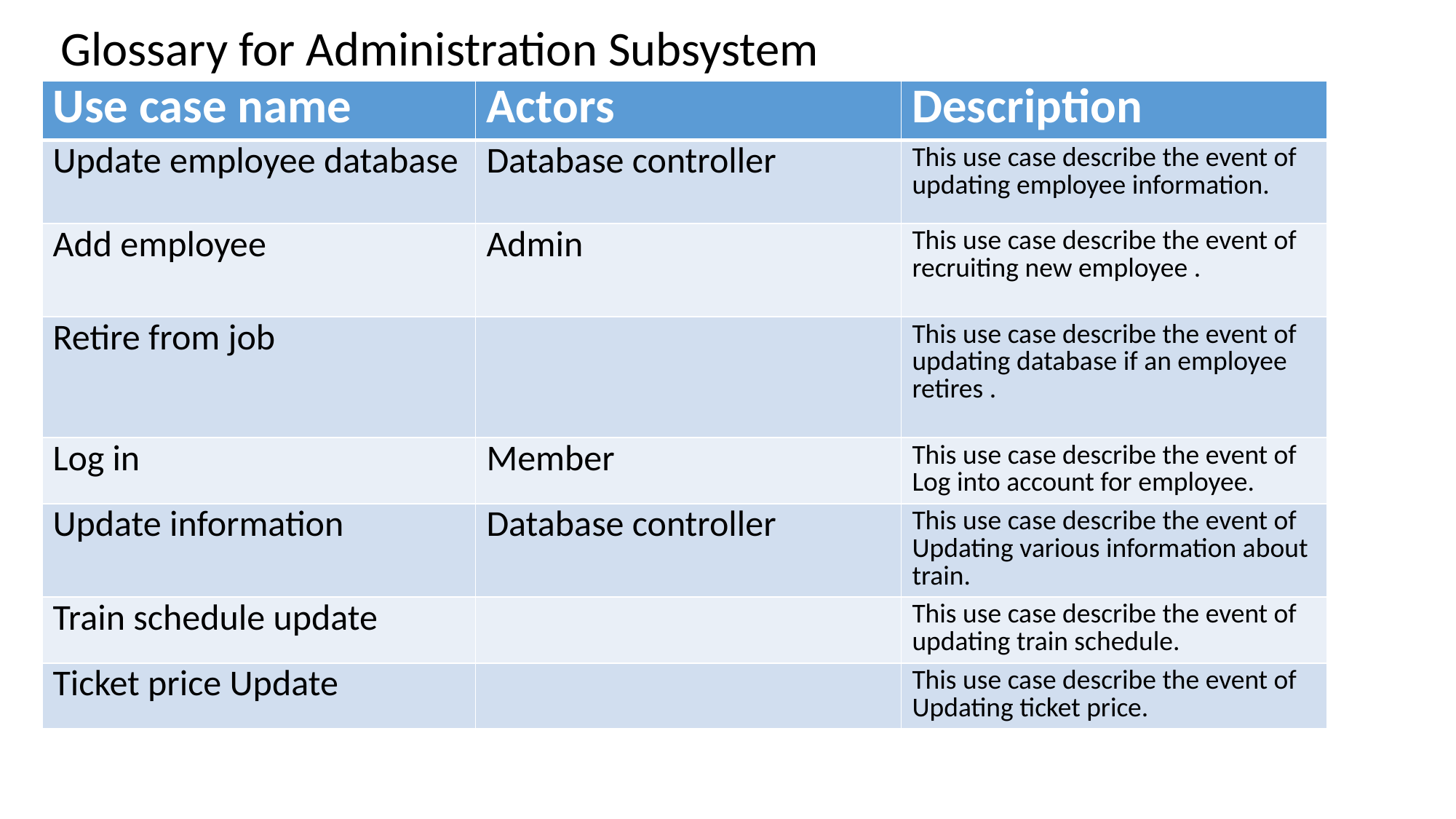

# Glossary for Administration Subsystem
| Use case name | Actors | Description |
| --- | --- | --- |
| Update employee database | Database controller | This use case describe the event of updating employee information. |
| Add employee | Admin | This use case describe the event of recruiting new employee . |
| Retire from job |  | This use case describe the event of updating database if an employee retires . |
| Log in | Member | This use case describe the event of Log into account for employee. |
| Update information | Database controller | This use case describe the event of Updating various information about train. |
| Train schedule update |  | This use case describe the event of updating train schedule. |
| Ticket price Update |  | This use case describe the event of Updating ticket price. |